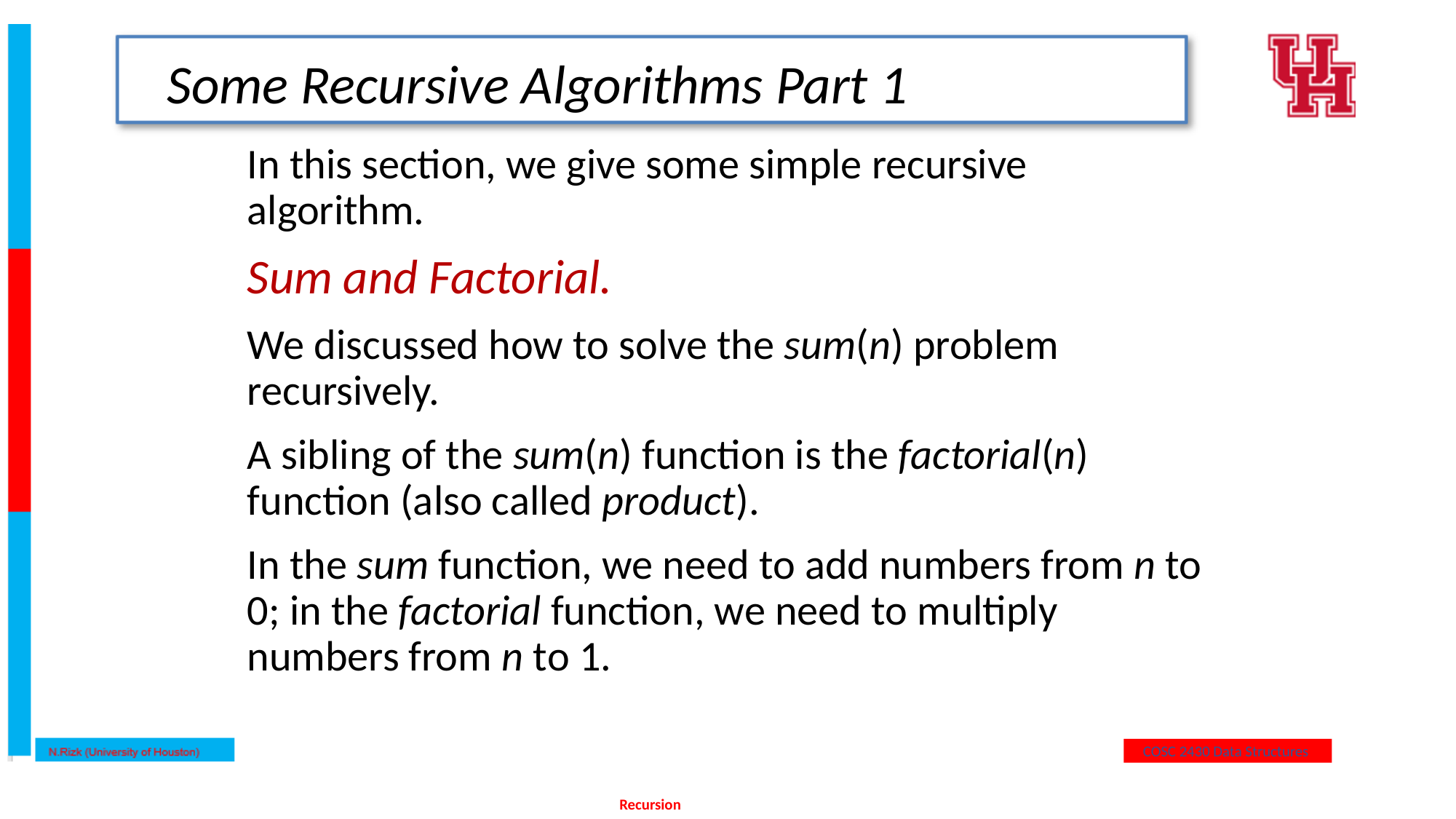

# Some Recursive Algorithms Part 1
In this section, we give some simple recursive algorithm.
Sum and Factorial.
We discussed how to solve the sum(n) problem recursively.
A sibling of the sum(n) function is the factorial(n) function (also called product).
In the sum function, we need to add numbers from n to 0; in the factorial function, we need to multiply numbers from n to 1.